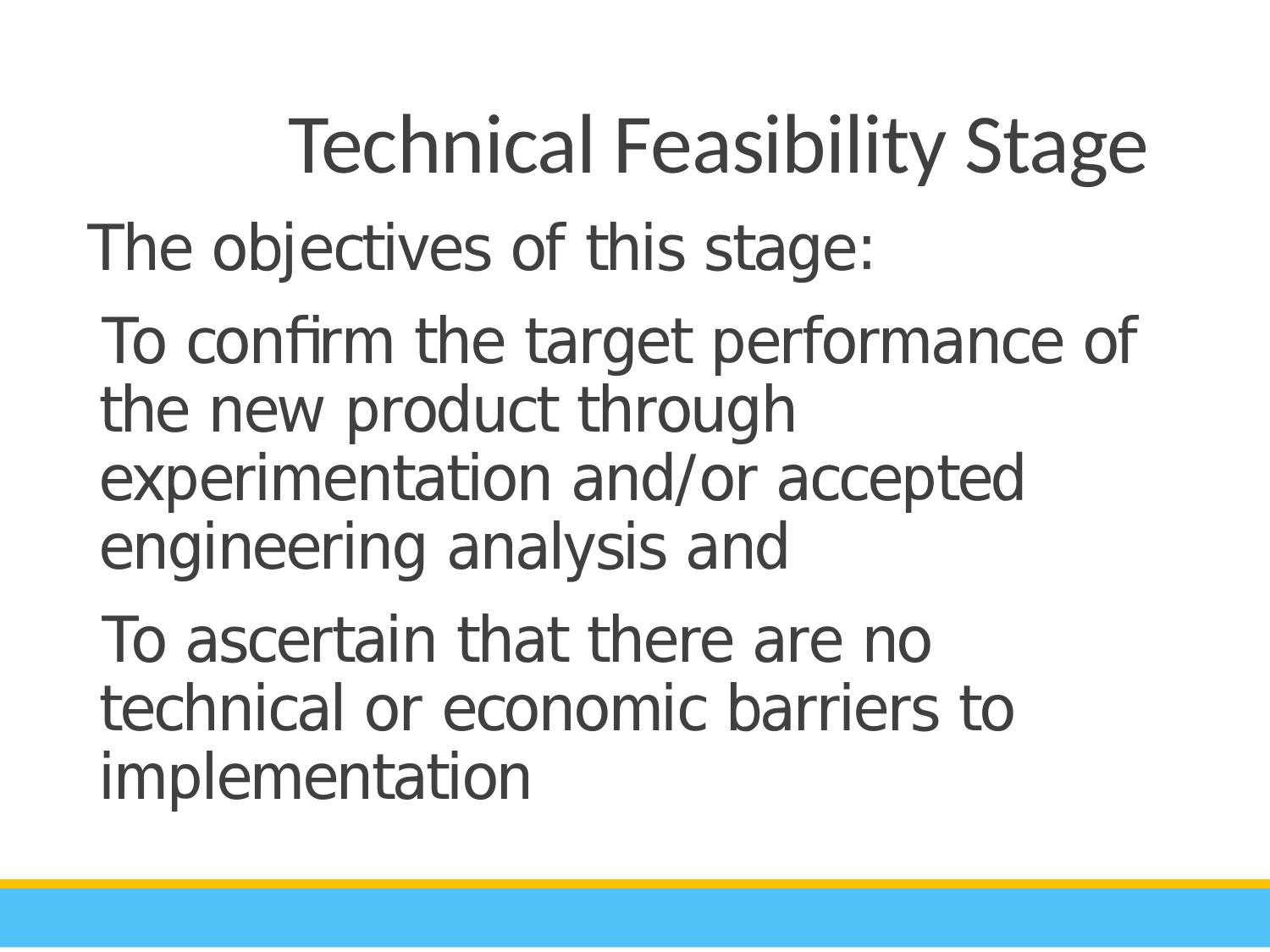

Technical Feasibility Stage
The objectives of this stage:
To confirm the target performance of the new product through experimentation and/or accepted engineering analysis and
To ascertain that there are no technical or economic barriers to implementation